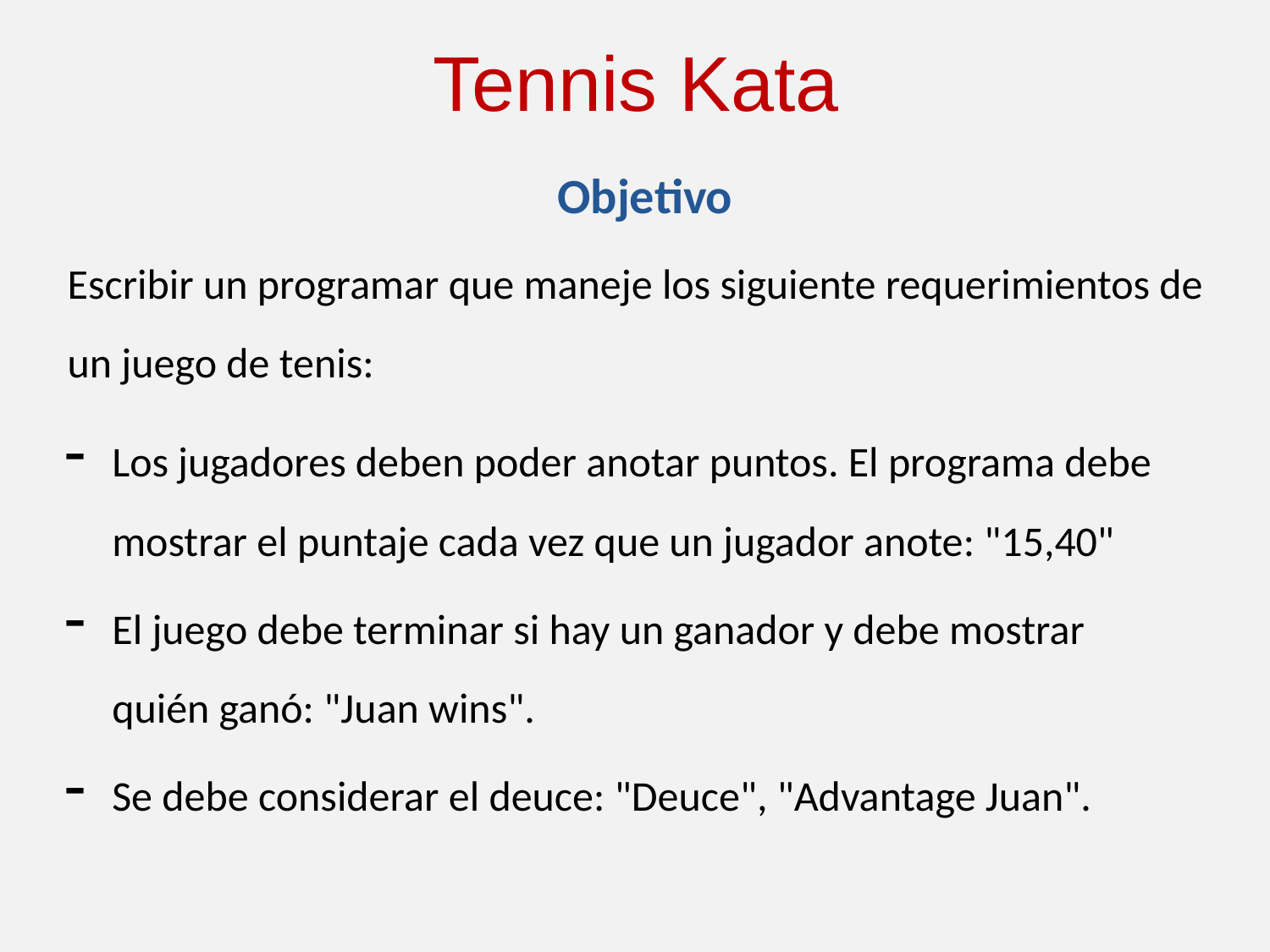

# Tennis Kata
Objetivo
Escribir un programar que maneje los siguiente requerimientos de un juego de tenis:
Los jugadores deben poder anotar puntos. El programa debe mostrar el puntaje cada vez que un jugador anote: "15,40"
El juego debe terminar si hay un ganador y debe mostrar quién ganó: "Juan wins".
Se debe considerar el deuce: "Deuce", "Advantage Juan".